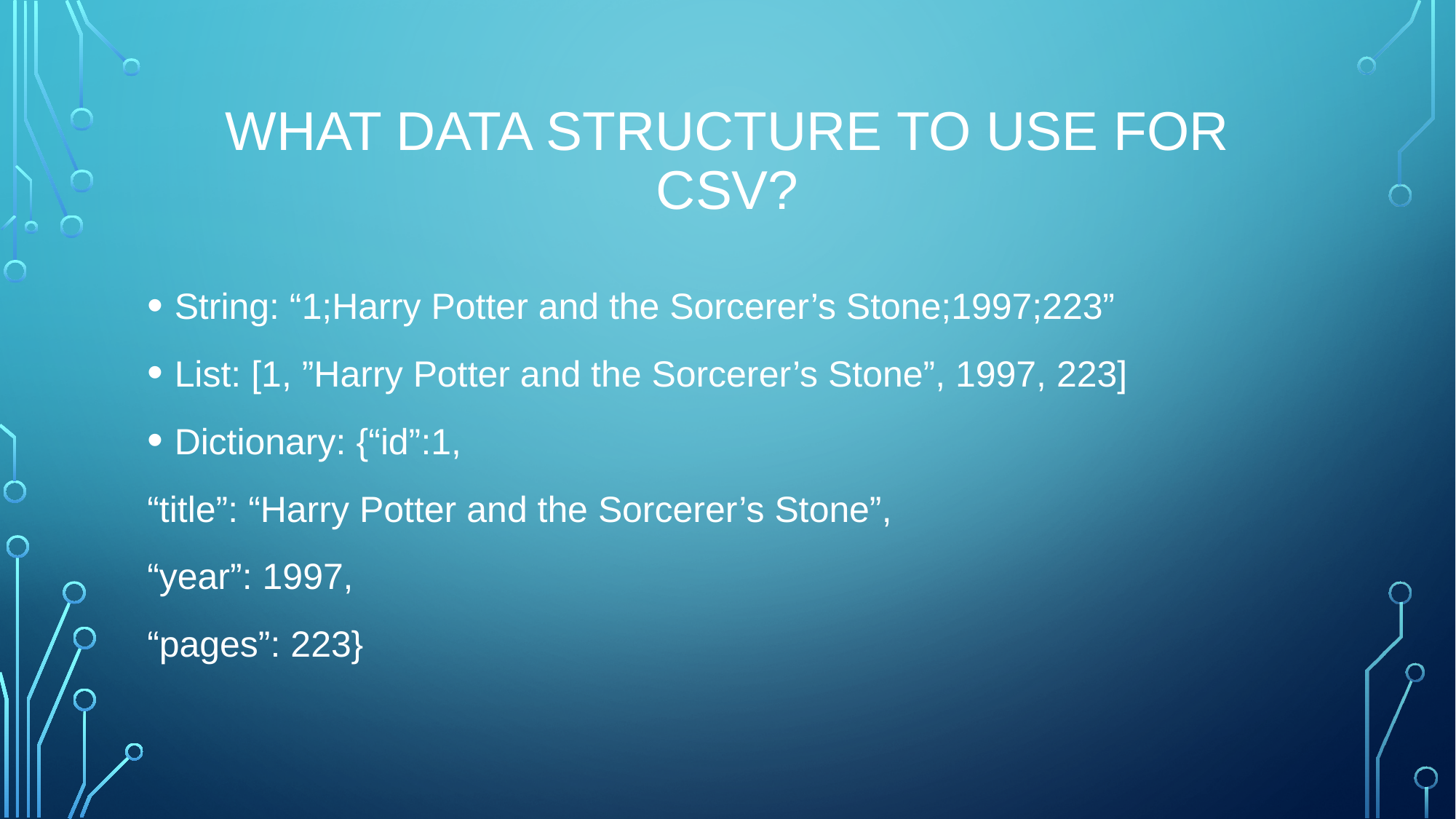

# What data Structure to use for CSV?
String: “1;Harry Potter and the Sorcerer’s Stone;1997;223”
List: [1, ”Harry Potter and the Sorcerer’s Stone”, 1997, 223]
Dictionary: {“id”:1,
“title”: “Harry Potter and the Sorcerer’s Stone”,
“year”: 1997,
“pages”: 223}